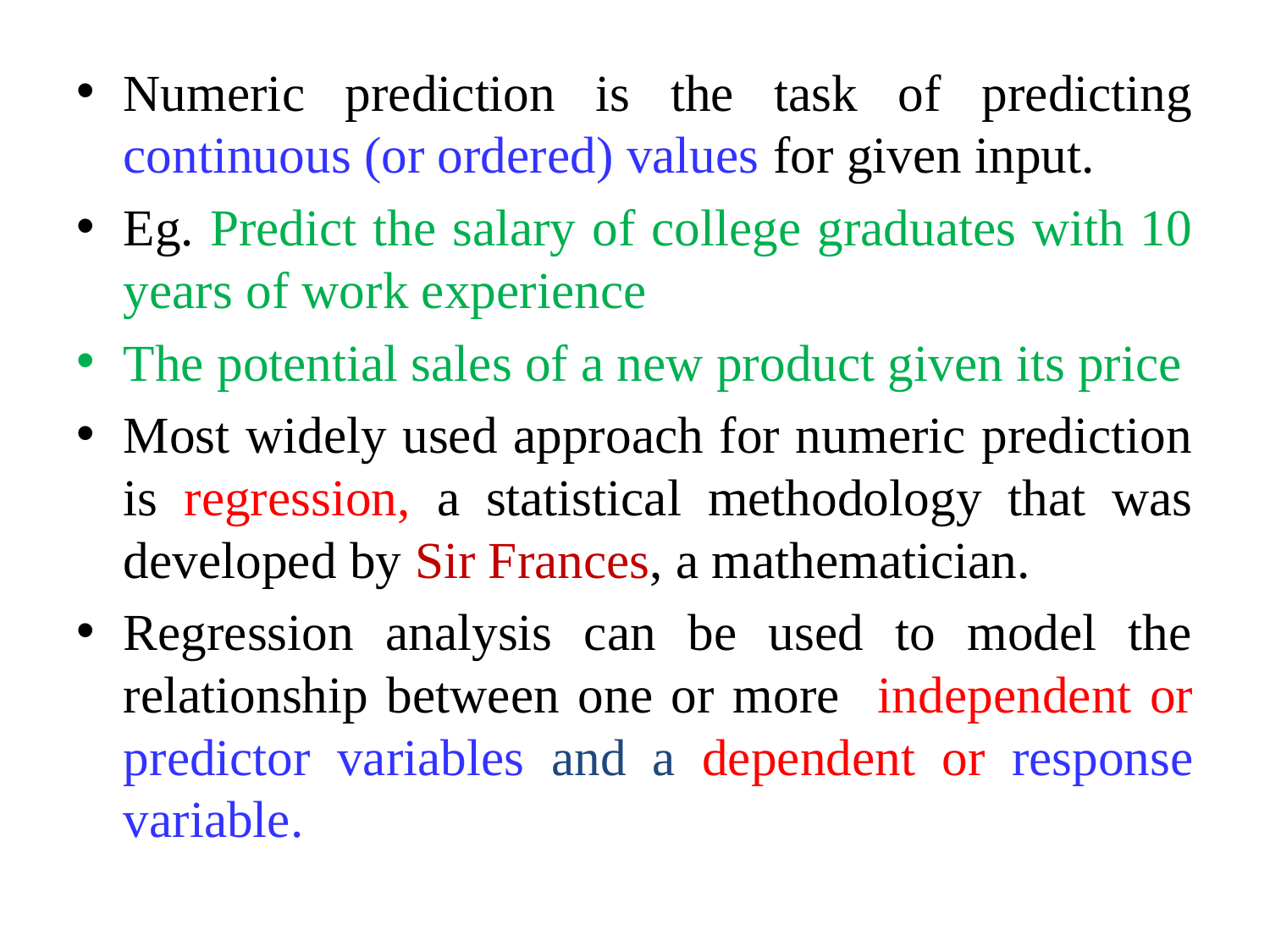

Numeric prediction is the task of predicting continuous (or ordered) values for given input.
Eg. Predict the salary of college graduates with 10 years of work experience
The potential sales of a new product given its price
Most widely used approach for numeric prediction is regression, a statistical methodology that was developed by Sir Frances, a mathematician.
Regression analysis can be used to model the relationship between one or more  independent or predictor variables and a dependent or response variable.